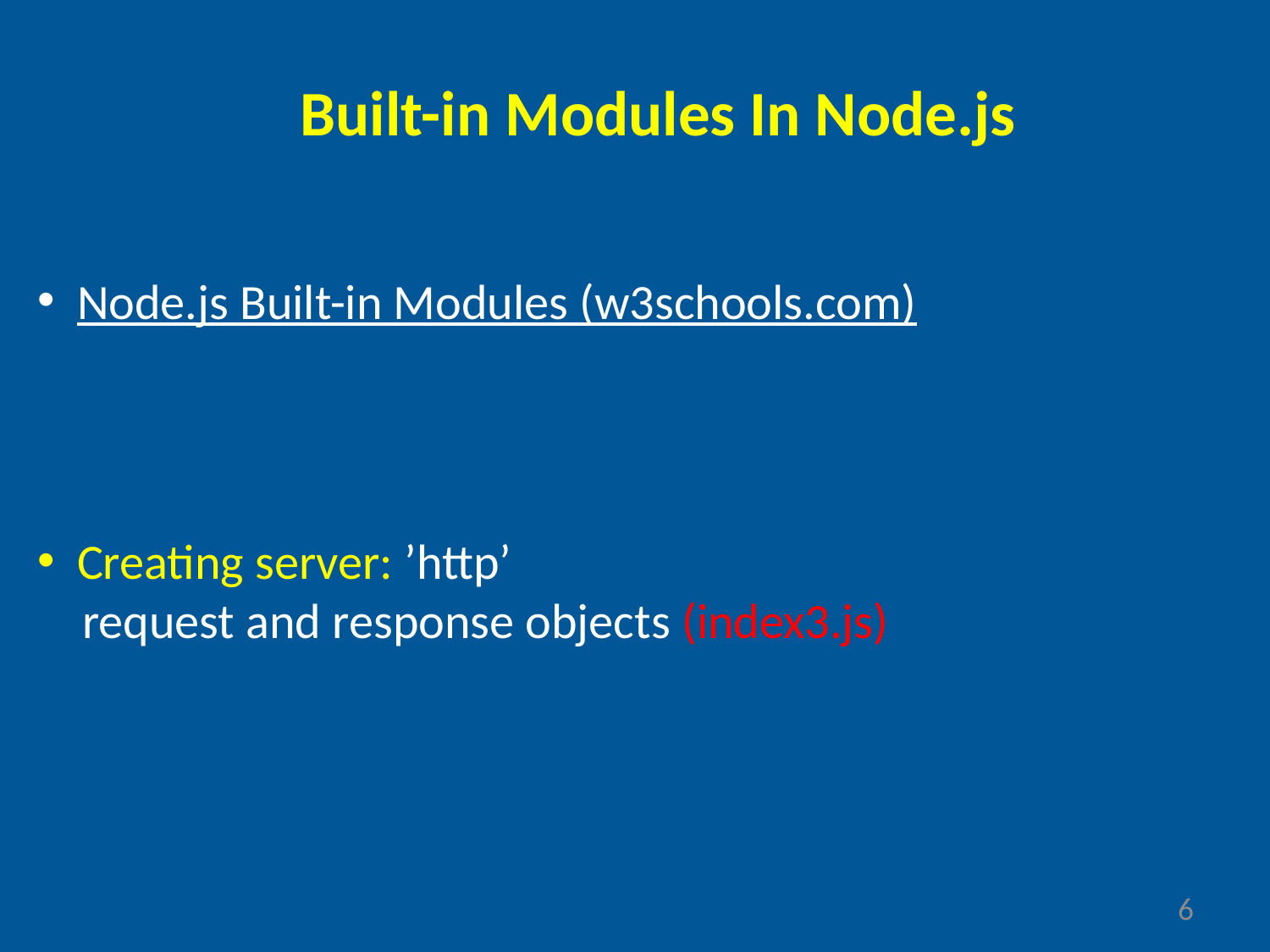

Built-in Modules In Node.js
Node.js Built-in Modules (w3schools.com)
Creating server: ’http’
    request and response objects (index3.js)
6